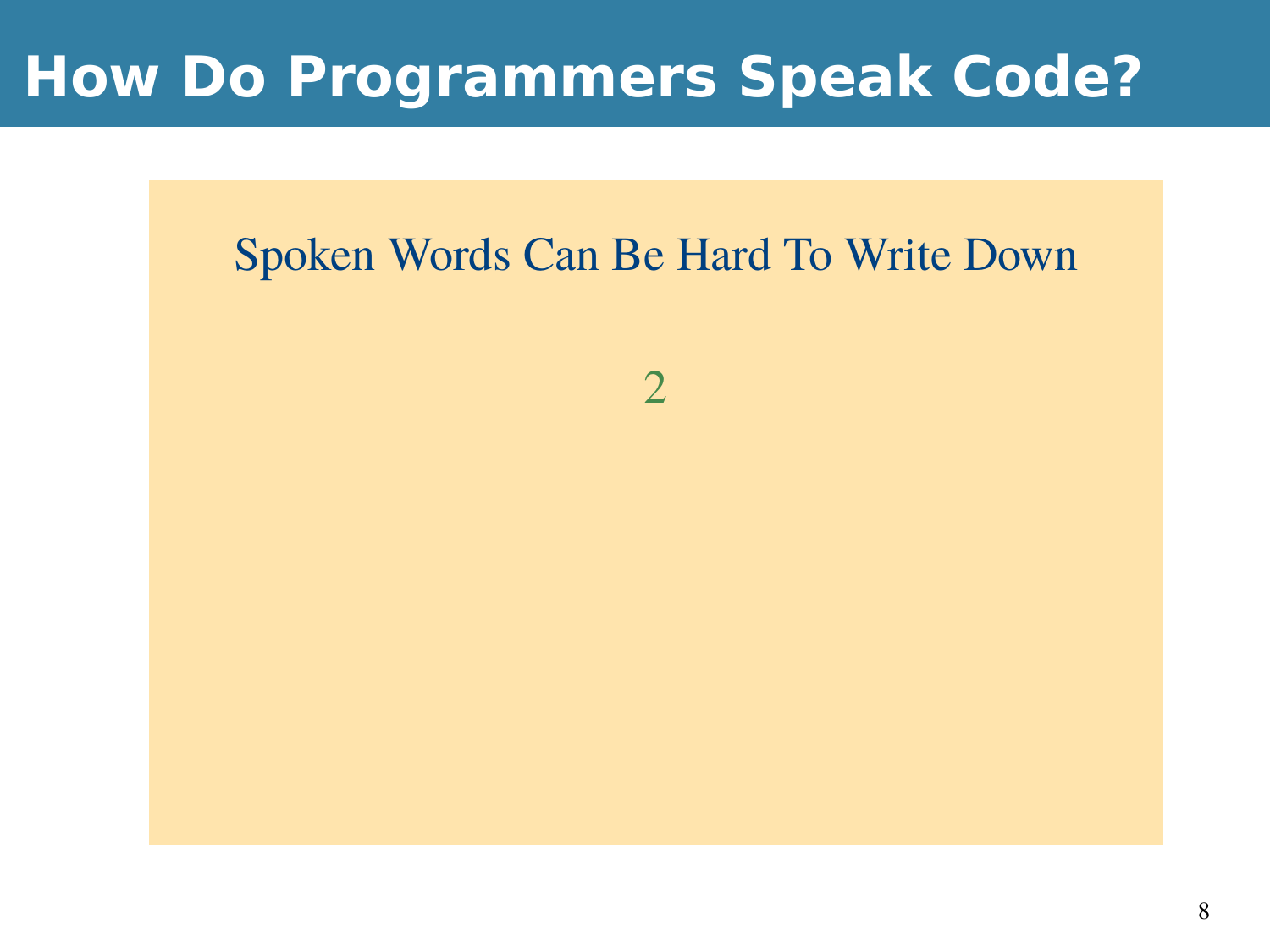

# How Do Programmers Speak Code?
Spoken Words Can Be Hard To Write Down

2